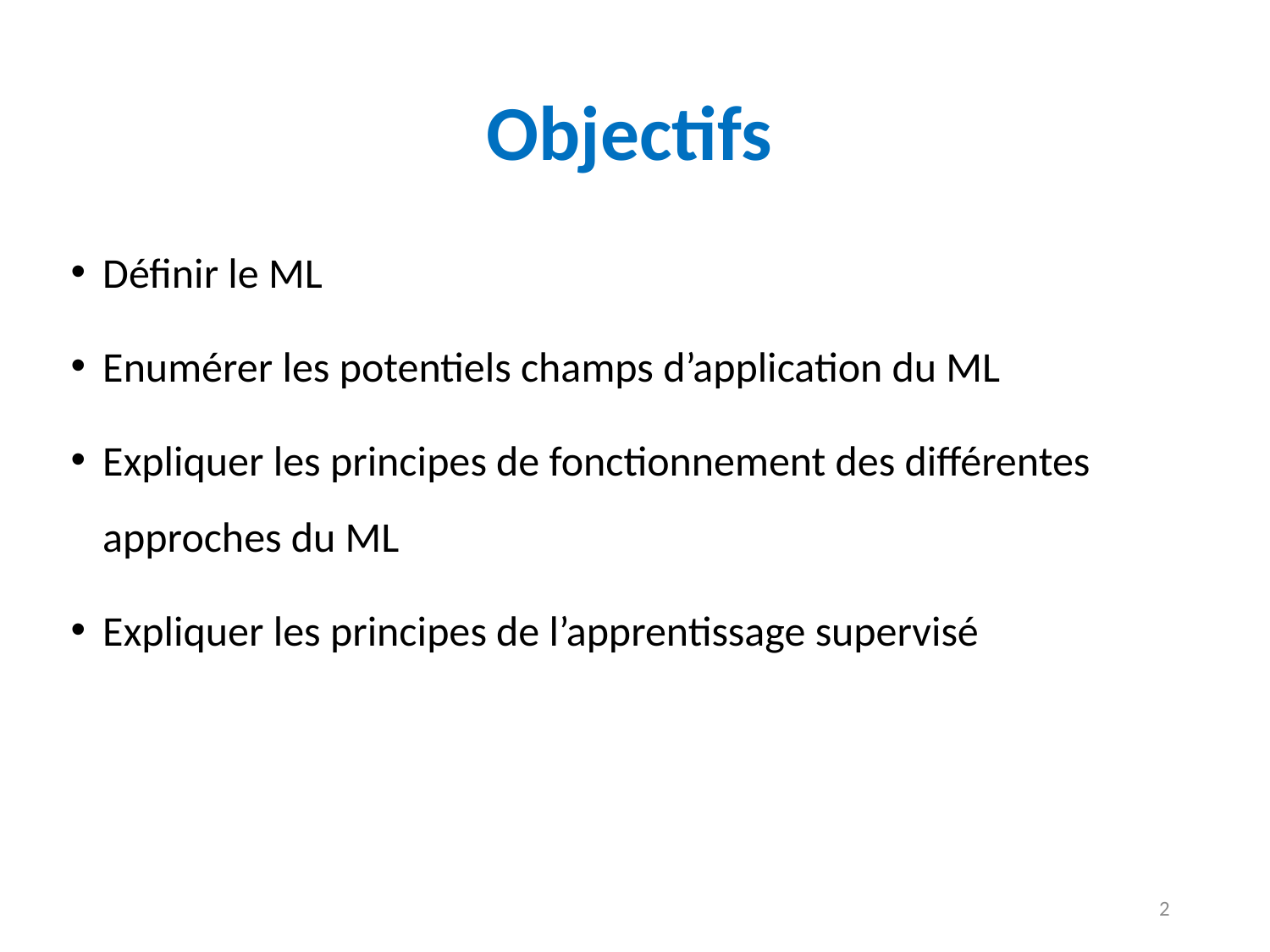

# Objectifs
Définir le ML
Enumérer les potentiels champs d’application du ML
Expliquer les principes de fonctionnement des différentes approches du ML
Expliquer les principes de l’apprentissage supervisé

2